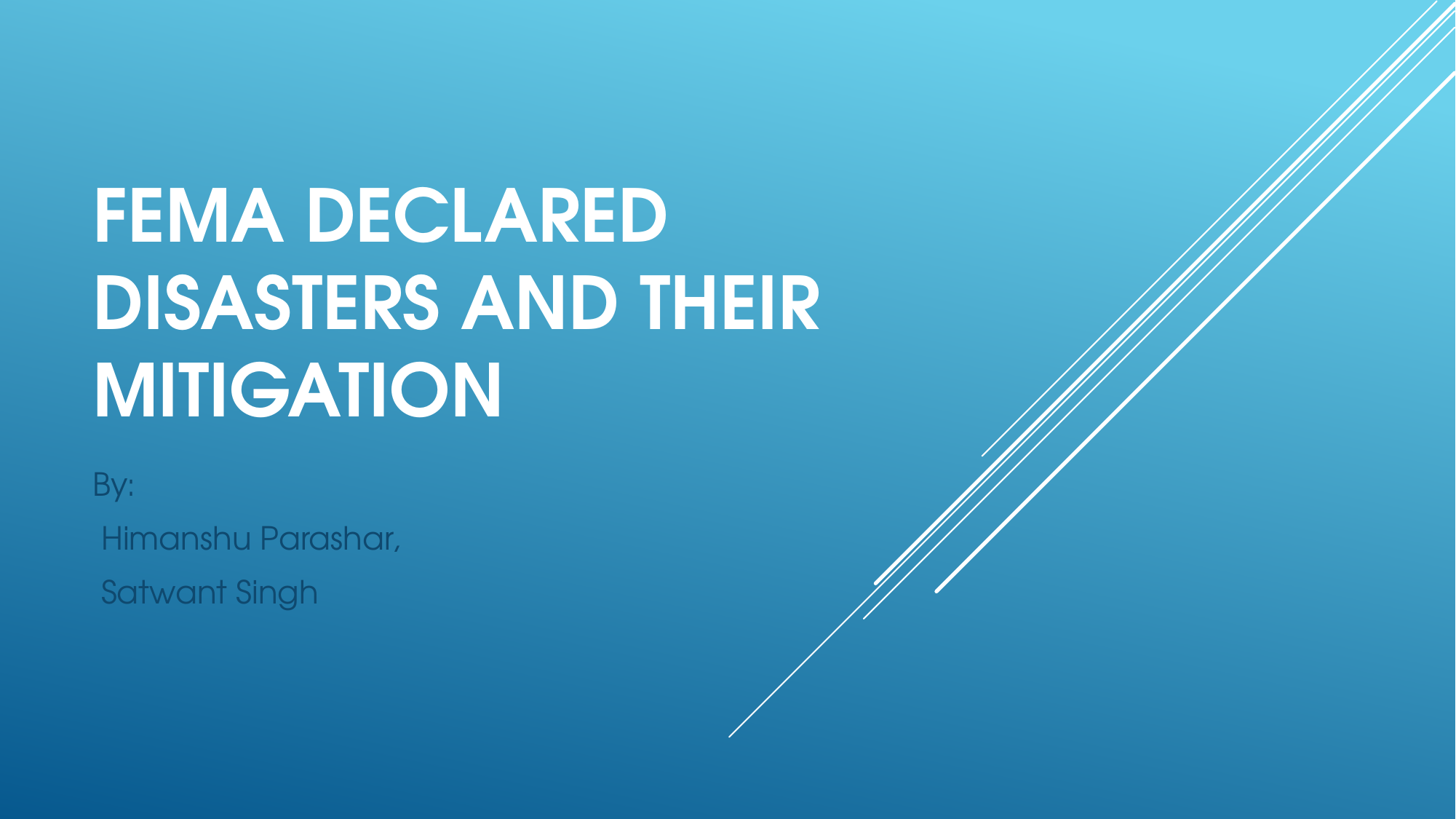

# FEMA Declared Disasters and their Mitigation
By:
 Himanshu Parashar,
 Satwant Singh